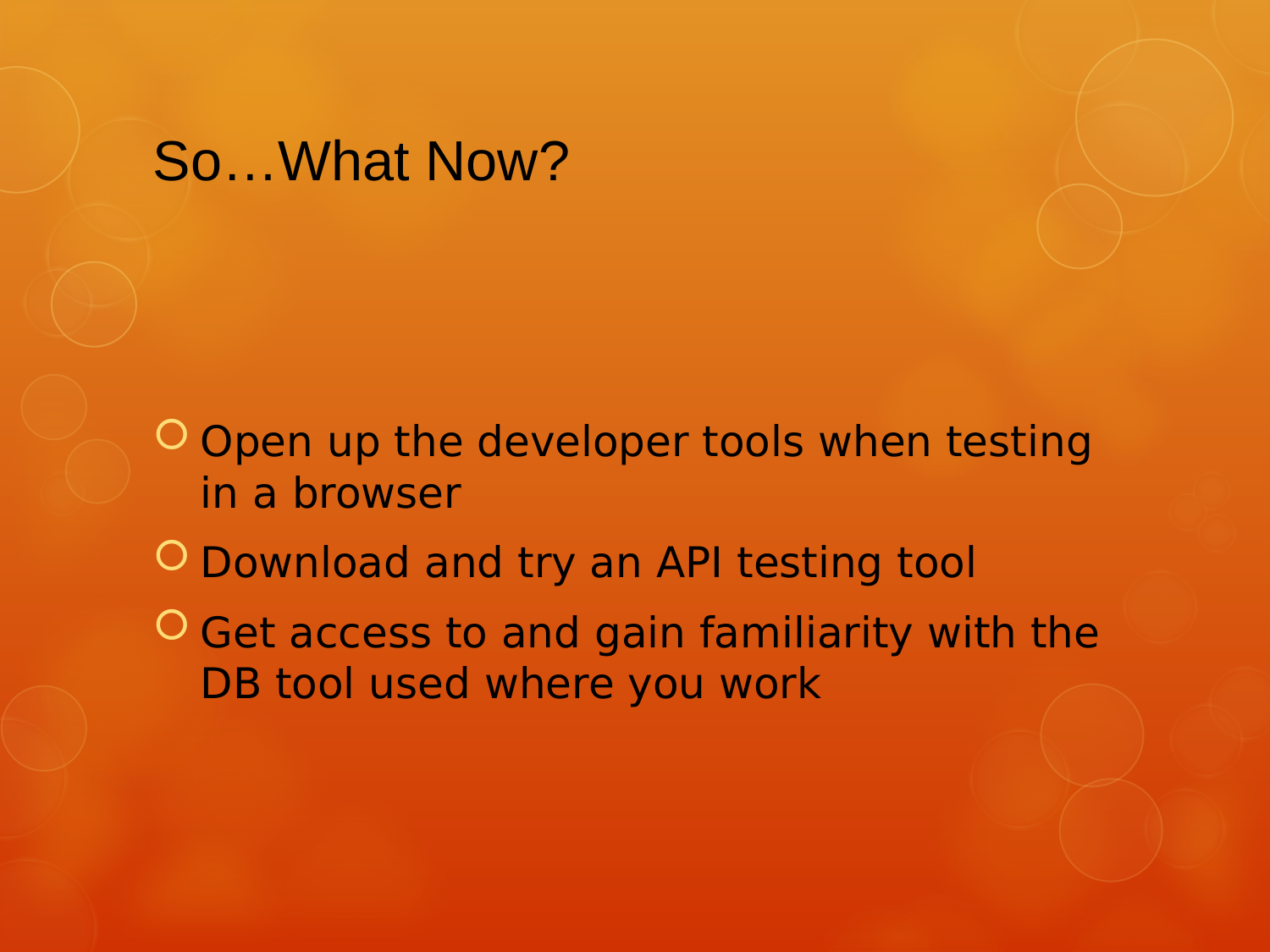

# So…What Now?

Open up the developer tools when testing in a browser
Download and try an API testing tool
Get access to and gain familiarity with the DB tool used where you work